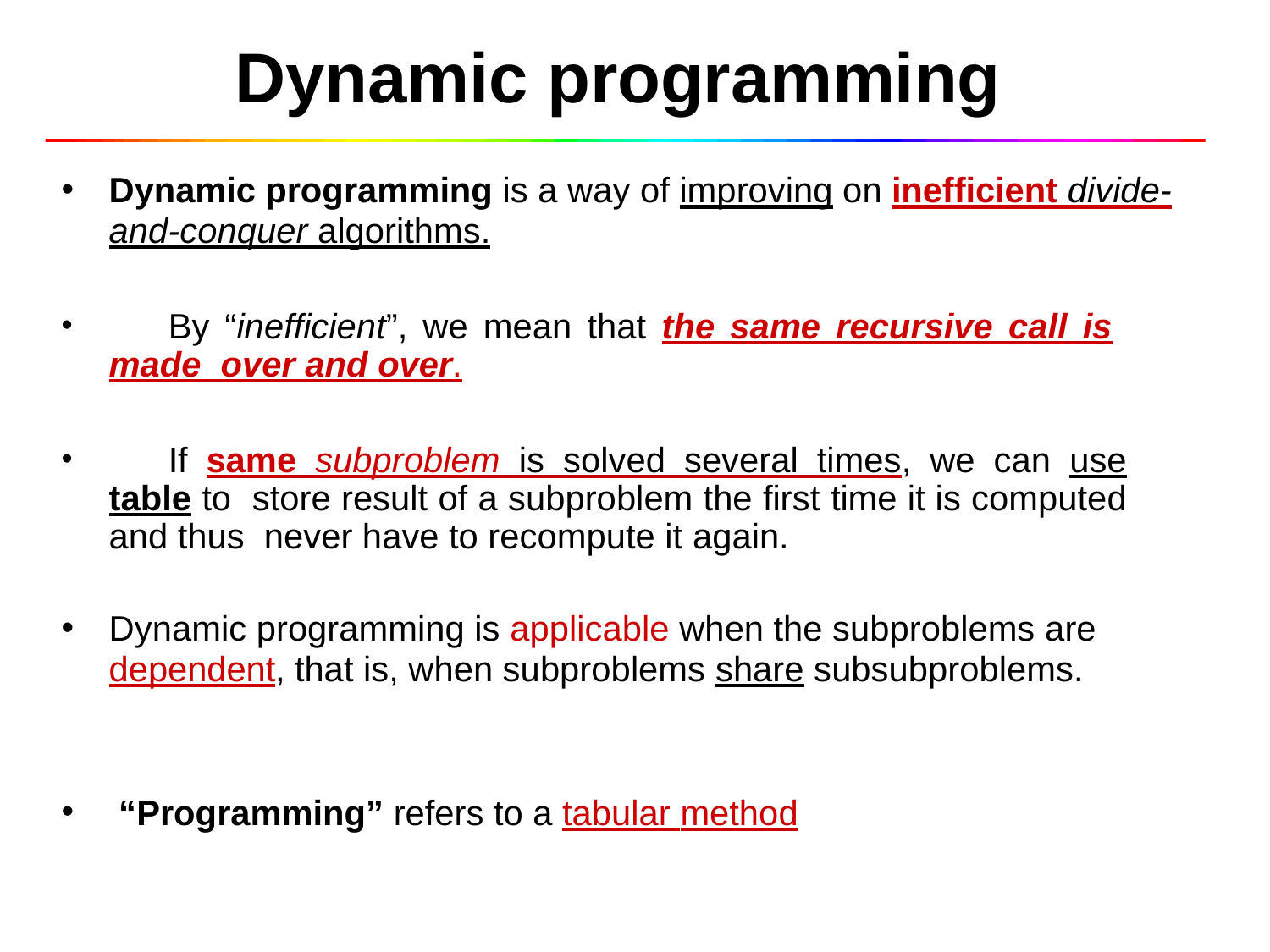

# Dynamic programming
Dynamic programming is a way of improving on inefficient divide-
and-conquer algorithms.

	By “inefficient”, we mean that the same recursive call is made  over and over.

	If same subproblem is solved several times, we can use table to  store result of a subproblem the first time it is computed and thus  never have to recompute it again.

Dynamic programming is applicable when the subproblems are
dependent, that is, when subproblems share subsubproblems.

“Programming” refers to a tabular method